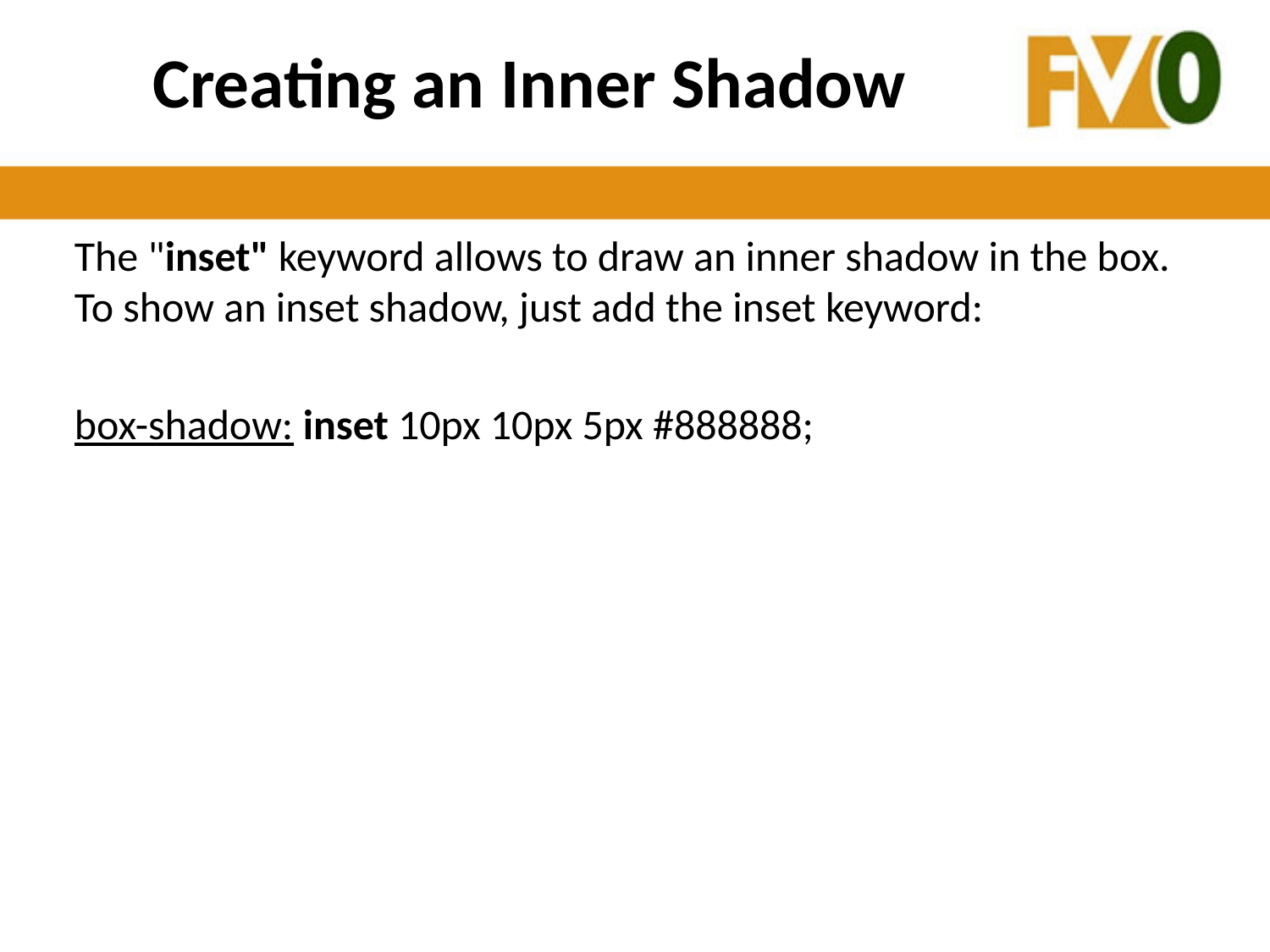

# Creating an Inner Shadow
The "inset" keyword allows to draw an inner shadow in the box. To show an inset shadow, just add the inset keyword:

box-shadow: inset 10px 10px 5px #888888;